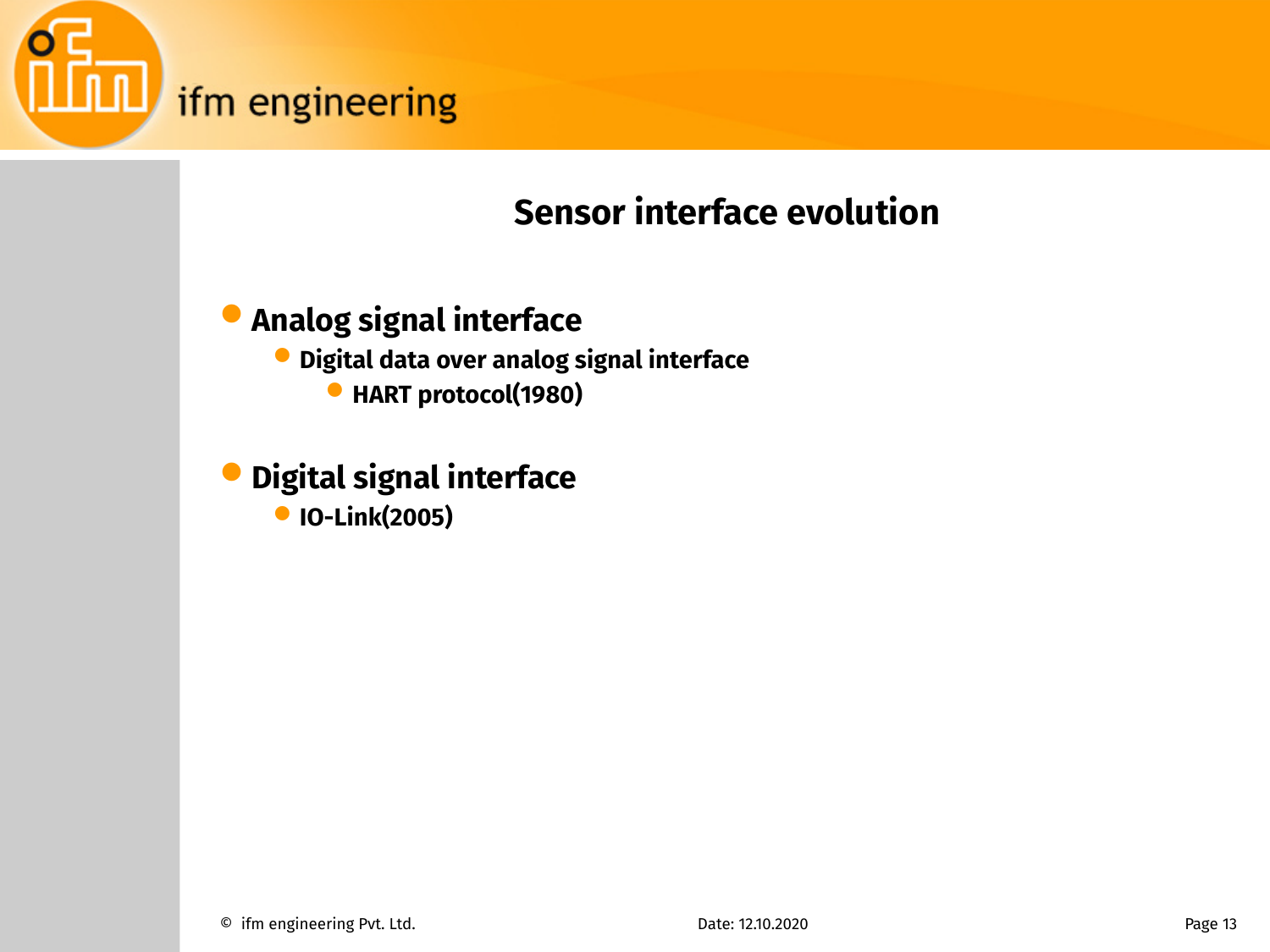

# Sensor interface evolution

Analog signal interface
Digital data over analog signal interface
HART protocol(1980)

Digital signal interface
IO-Link(2005)
©  ifm engineering Pvt. Ltd.
Date: 12.10.2020
Page 13